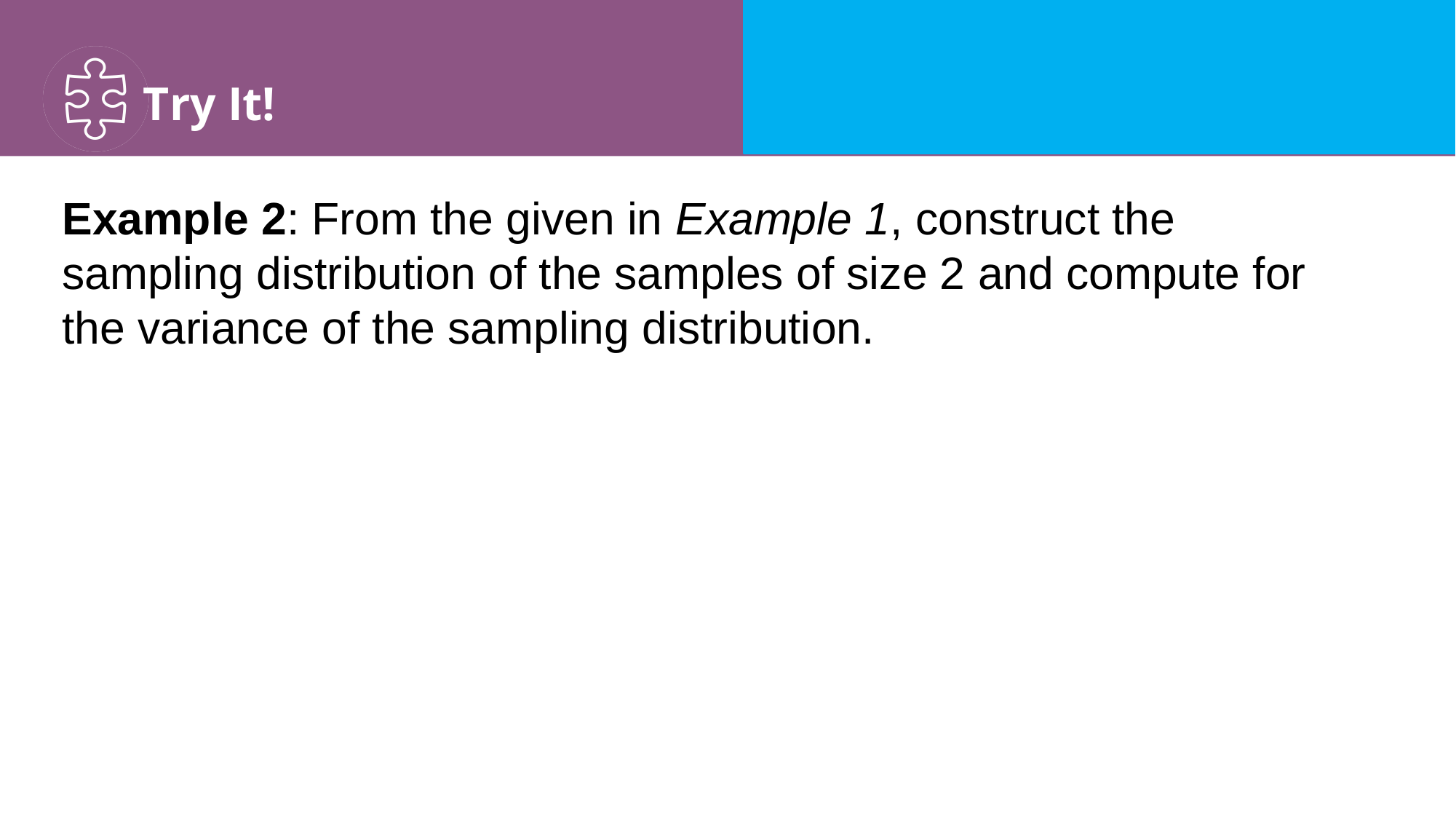

Example 2: From the given in Example 1, construct the sampling distribution of the samples of size 2 and compute for the variance of the sampling distribution.